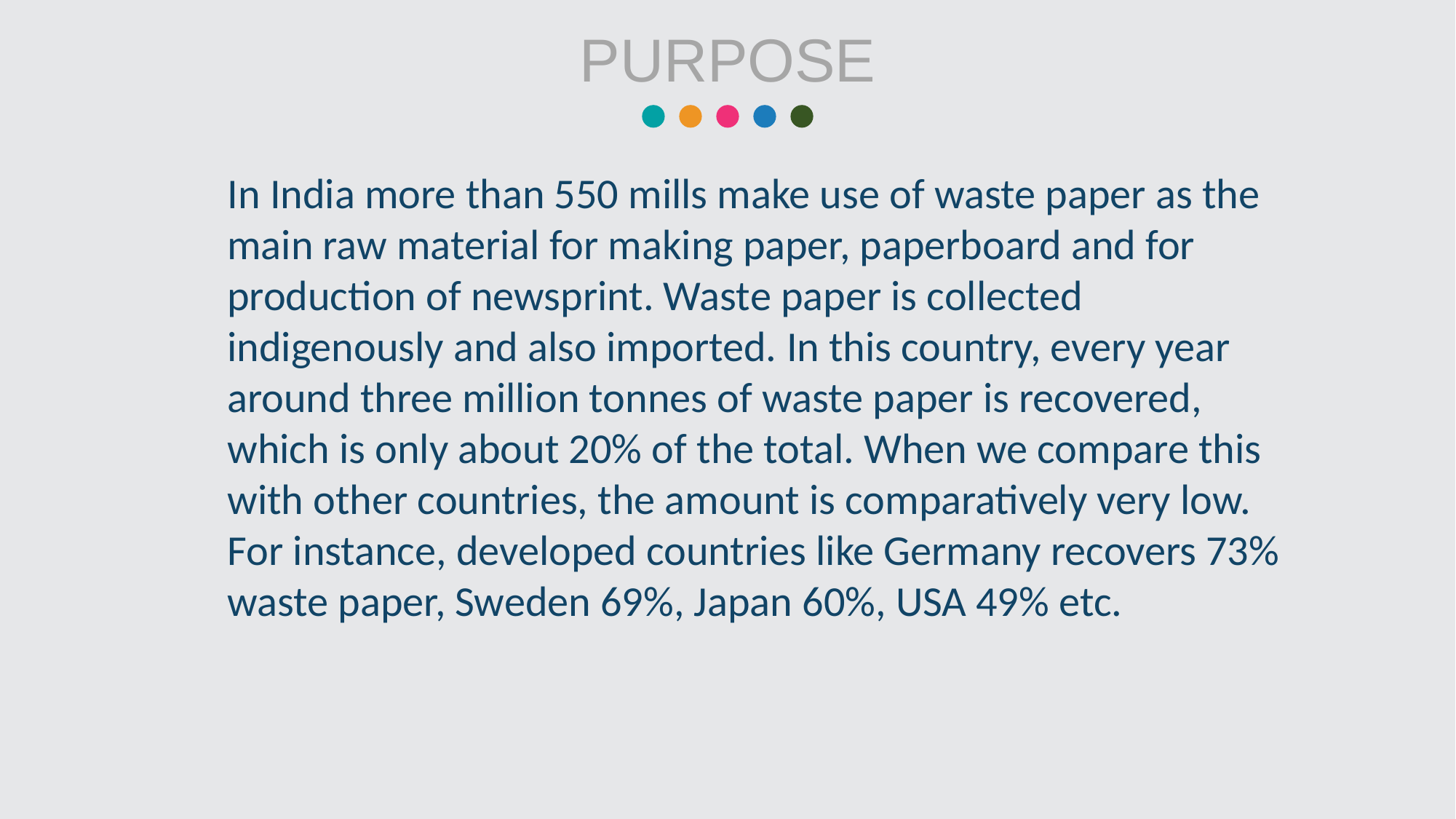

PURPOSE

In India more than 550 mills make use of waste paper as the main raw material for making paper, paperboard and for production of newsprint. Waste paper is collected indigenously and also imported. In this country, every year around three million tonnes of waste paper is recovered, which is only about 20% of the total. When we compare this with other countries, the amount is comparatively very low. For instance, developed countries like Germany recovers 73% waste paper, Sweden 69%, Japan 60%, USA 49% etc.